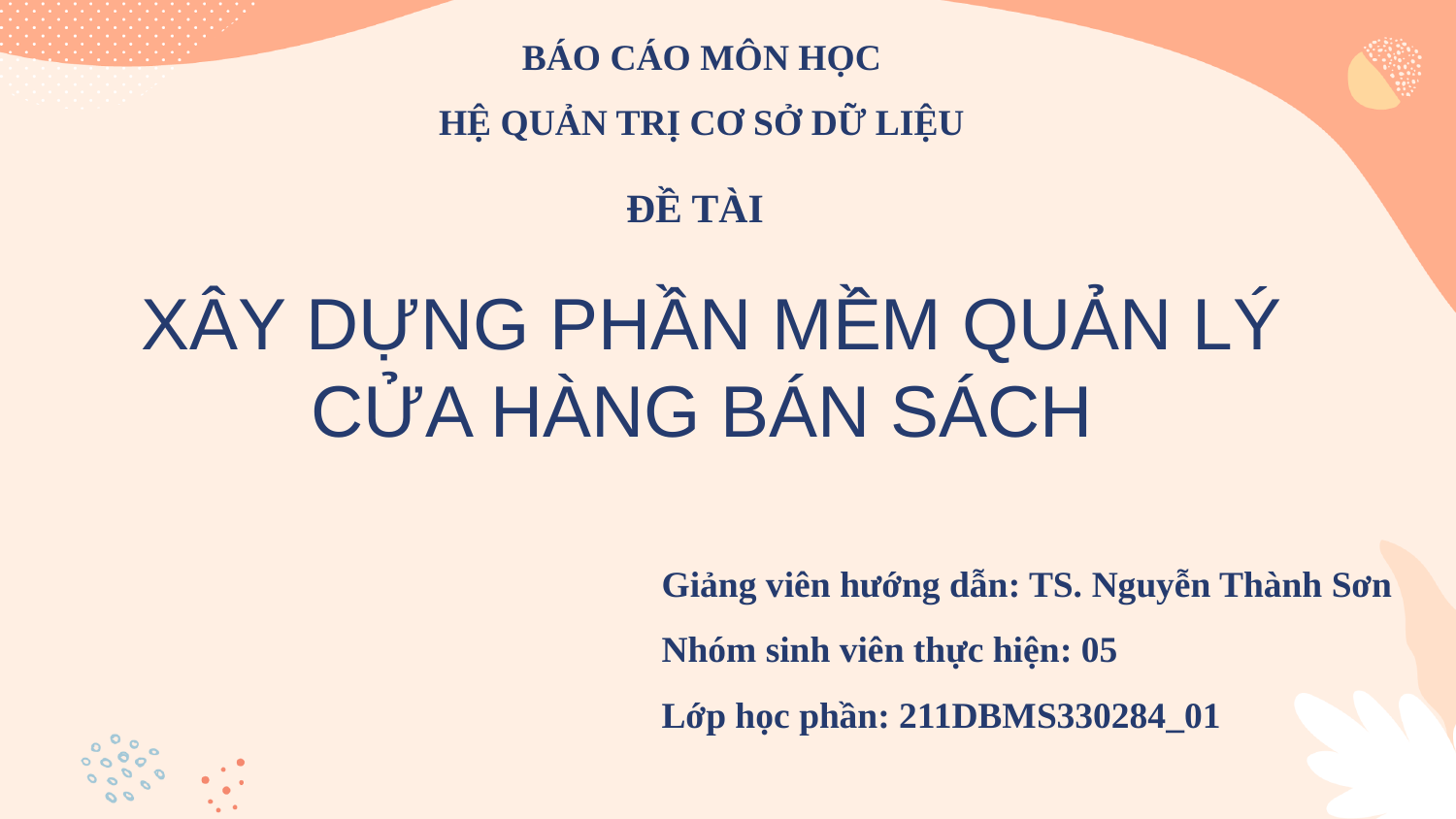

BÁO CÁO MÔN HỌC
HỆ QUẢN TRỊ CƠ SỞ DỮ LIỆU

ĐỀ TÀI
 XÂY DỰNG PHẦN MỀM QUẢN LÝ CỬA HÀNG BÁN SÁCH
# Giảng viên hướng dẫn: TS. Nguyễn Thành Sơn Nhóm sinh viên thực hiện: 05 Lớp học phần: 211DBMS330284_01